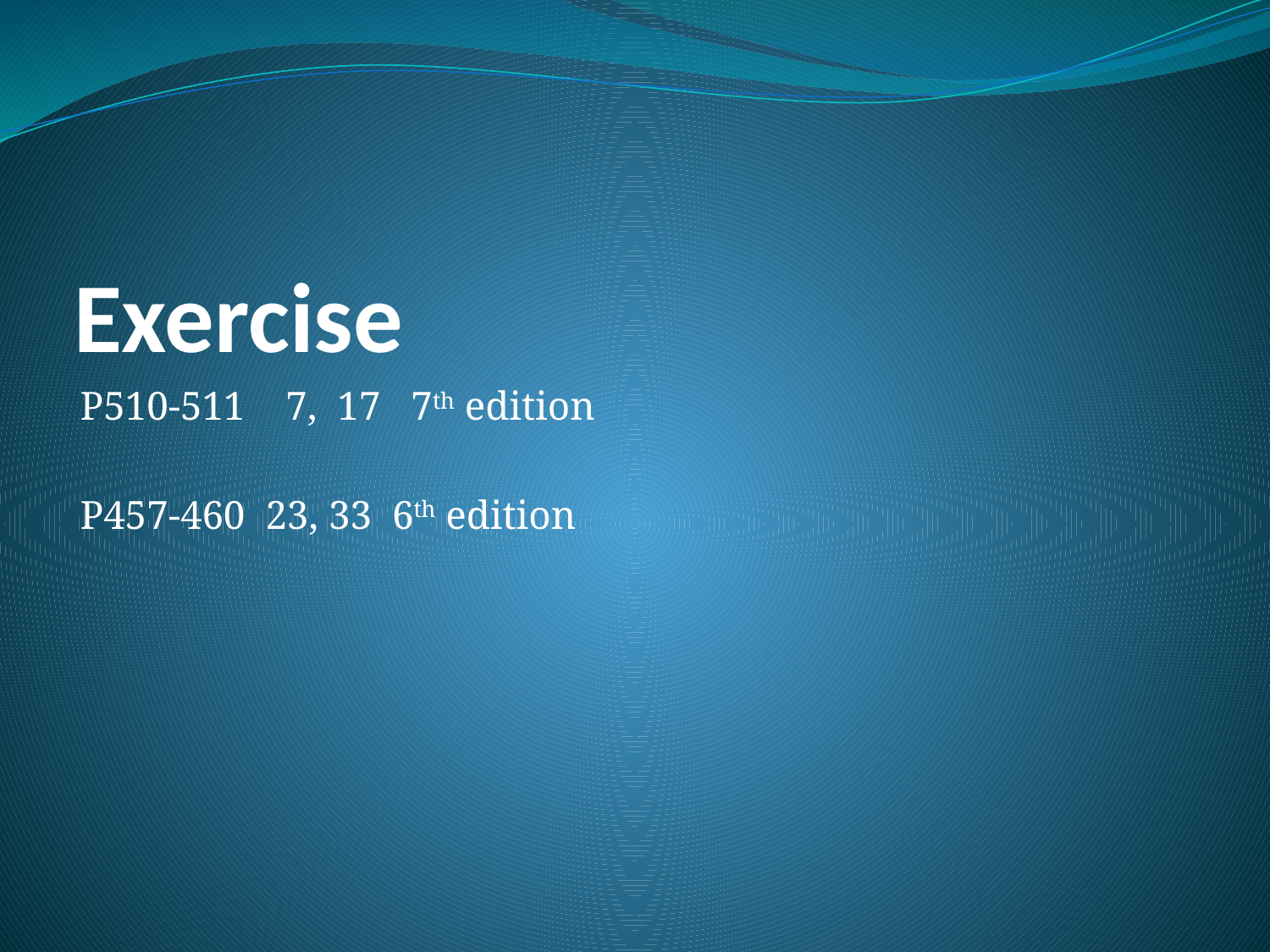

# Exercise
P510-511    7,  17   7th edition

P457-460  23, 33  6th edition